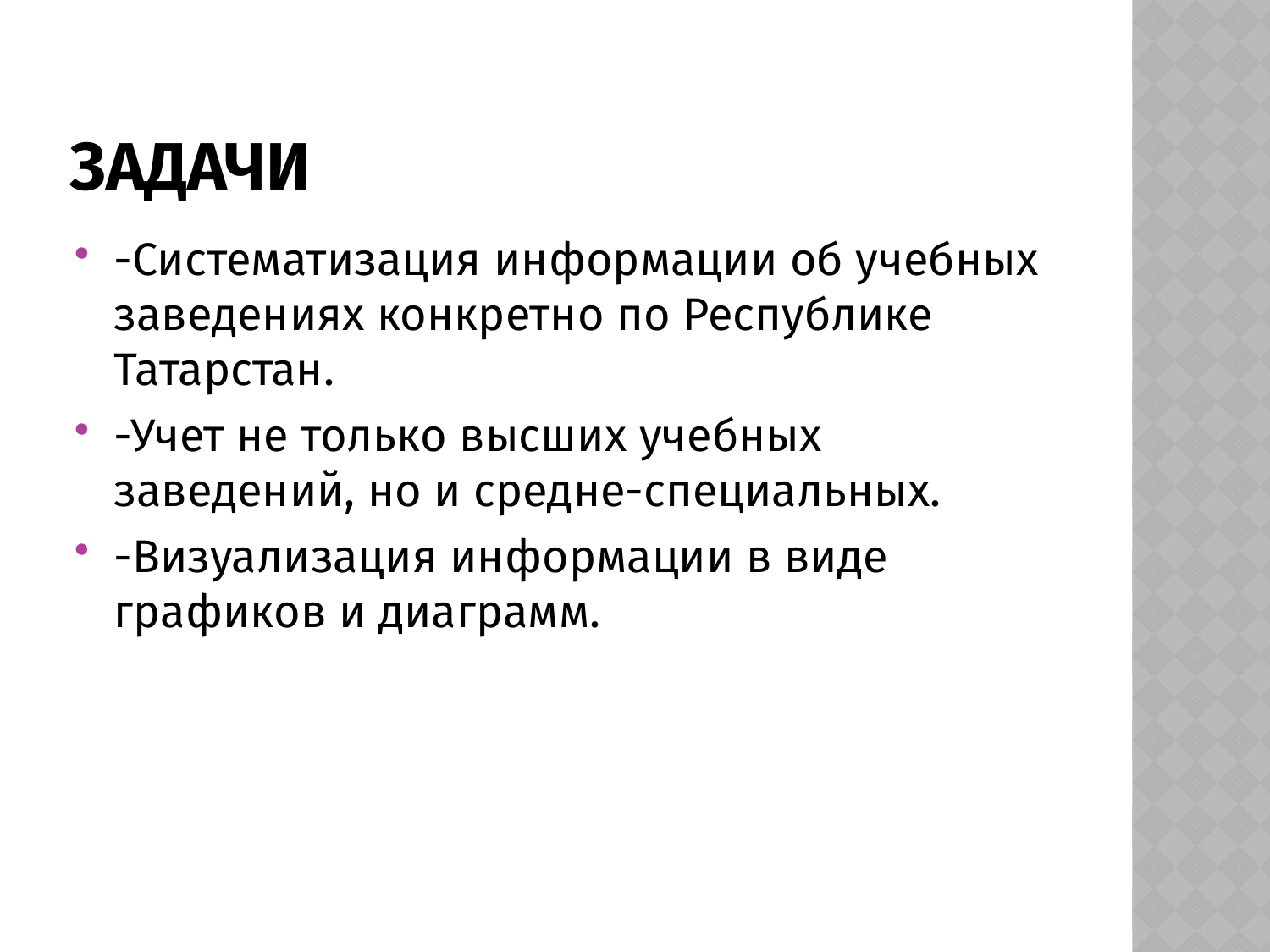

# Задачи
-Систематизация информации об учебных заведениях конкретно по Республике Татарстан.
-Учет не только высших учебных заведений, но и средне-специальных.
-Визуализация информации в виде графиков и диаграмм.